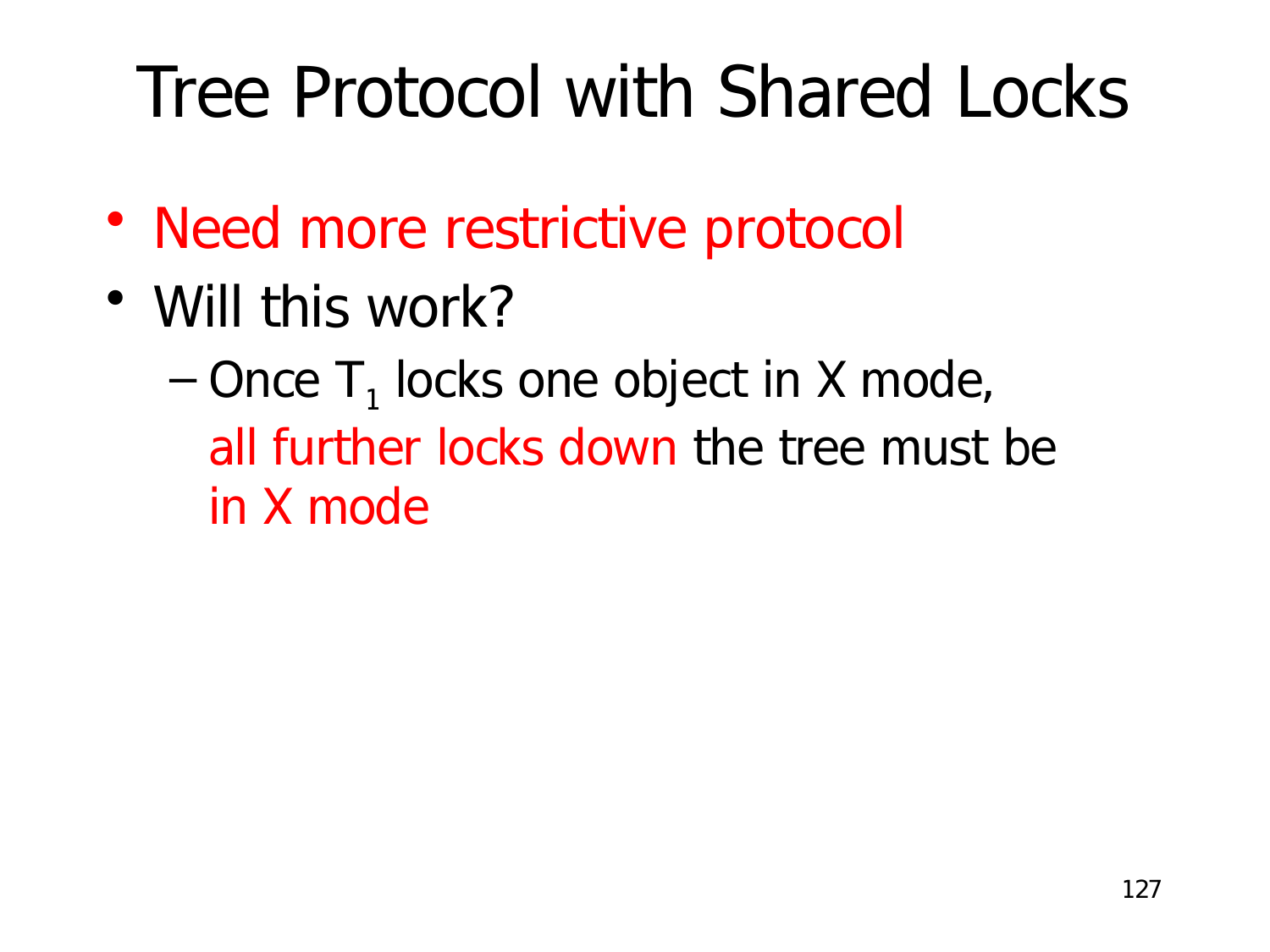

# Tree Protocol with Shared Locks
Need more restrictive protocol
Will this work?
Once T1 locks one object in X mode,
all further locks down the tree must be
in X mode
127